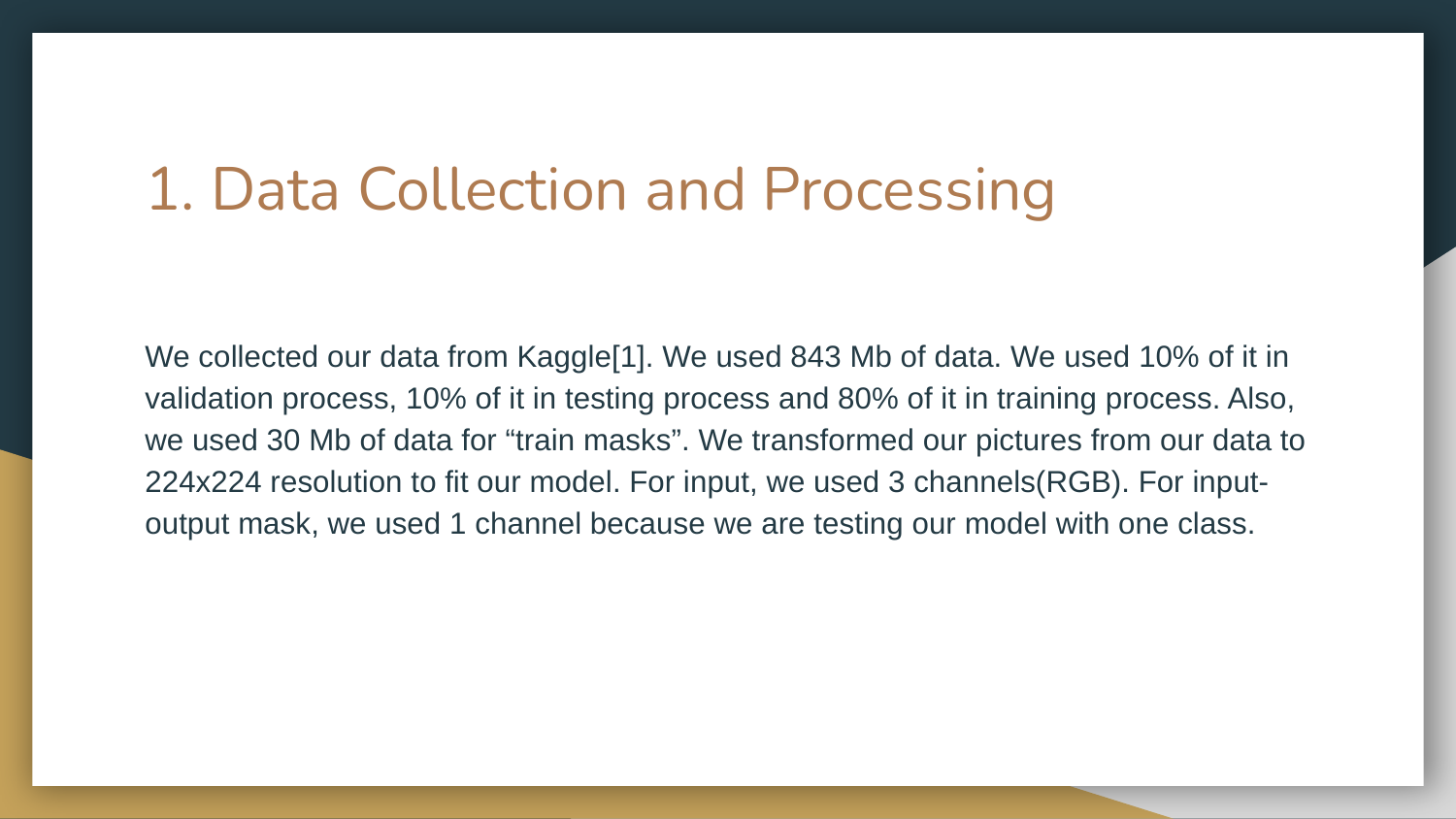

# 1. Data Collection and Processing
We collected our data from Kaggle[1]. We used 843 Mb of data. We used 10% of it in validation process, 10% of it in testing process and 80% of it in training process. Also, we used 30 Mb of data for “train masks”. We transformed our pictures from our data to 224x224 resolution to fit our model. For input, we used 3 channels(RGB). For input-output mask, we used 1 channel because we are testing our model with one class.